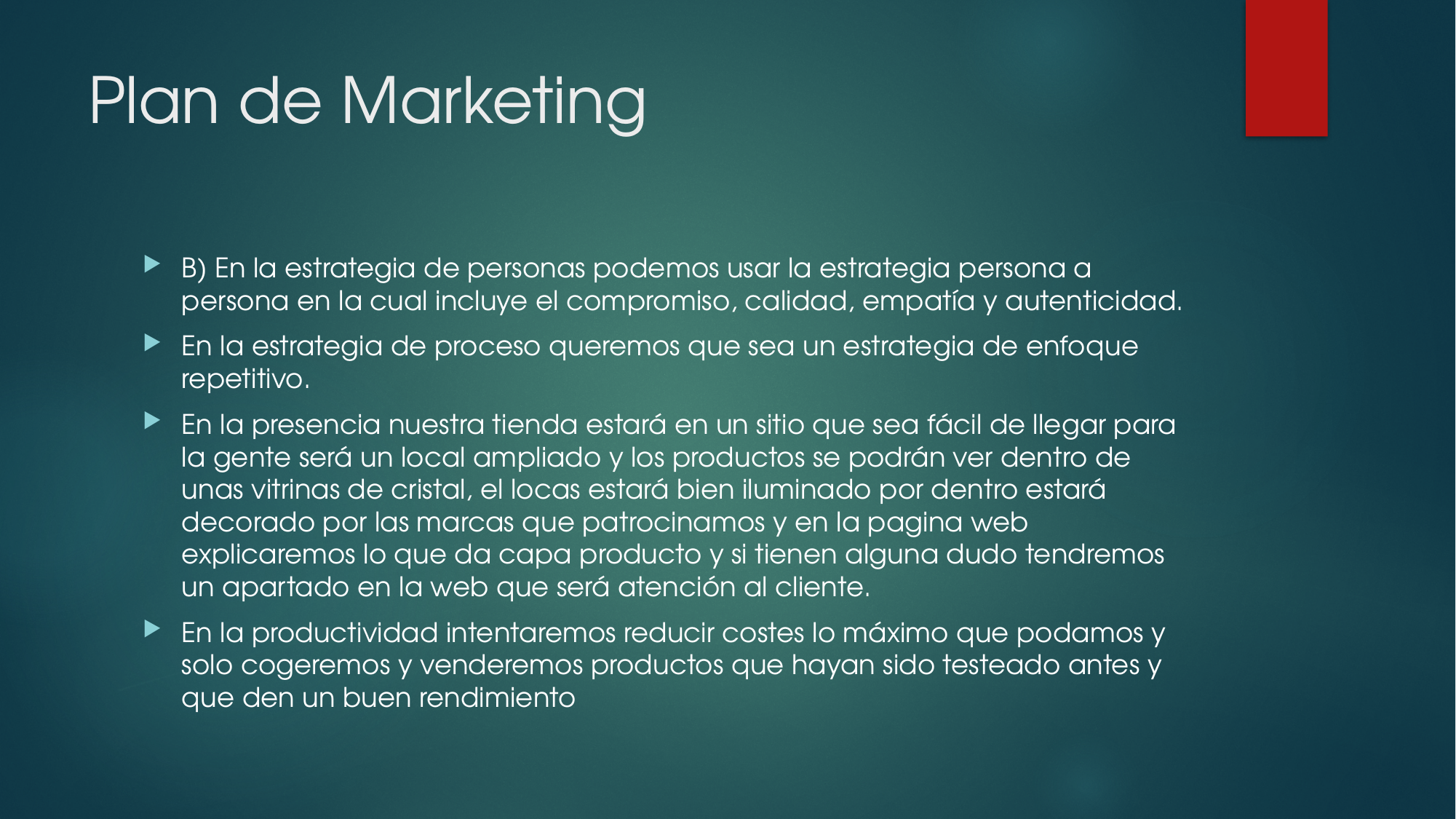

# Plan de Marketing
B) En la estrategia de personas podemos usar la estrategia persona a persona en la cual incluye el compromiso, calidad, empatía y autenticidad.
En la estrategia de proceso queremos que sea un estrategia de enfoque repetitivo.
En la presencia nuestra tienda estará en un sitio que sea fácil de llegar para la gente será un local ampliado y los productos se podrán ver dentro de unas vitrinas de cristal, el locas estará bien iluminado por dentro estará decorado por las marcas que patrocinamos y en la pagina web explicaremos lo que da capa producto y si tienen alguna dudo tendremos un apartado en la web que será atención al cliente.
En la productividad intentaremos reducir costes lo máximo que podamos y solo cogeremos y venderemos productos que hayan sido testeado antes y que den un buen rendimiento